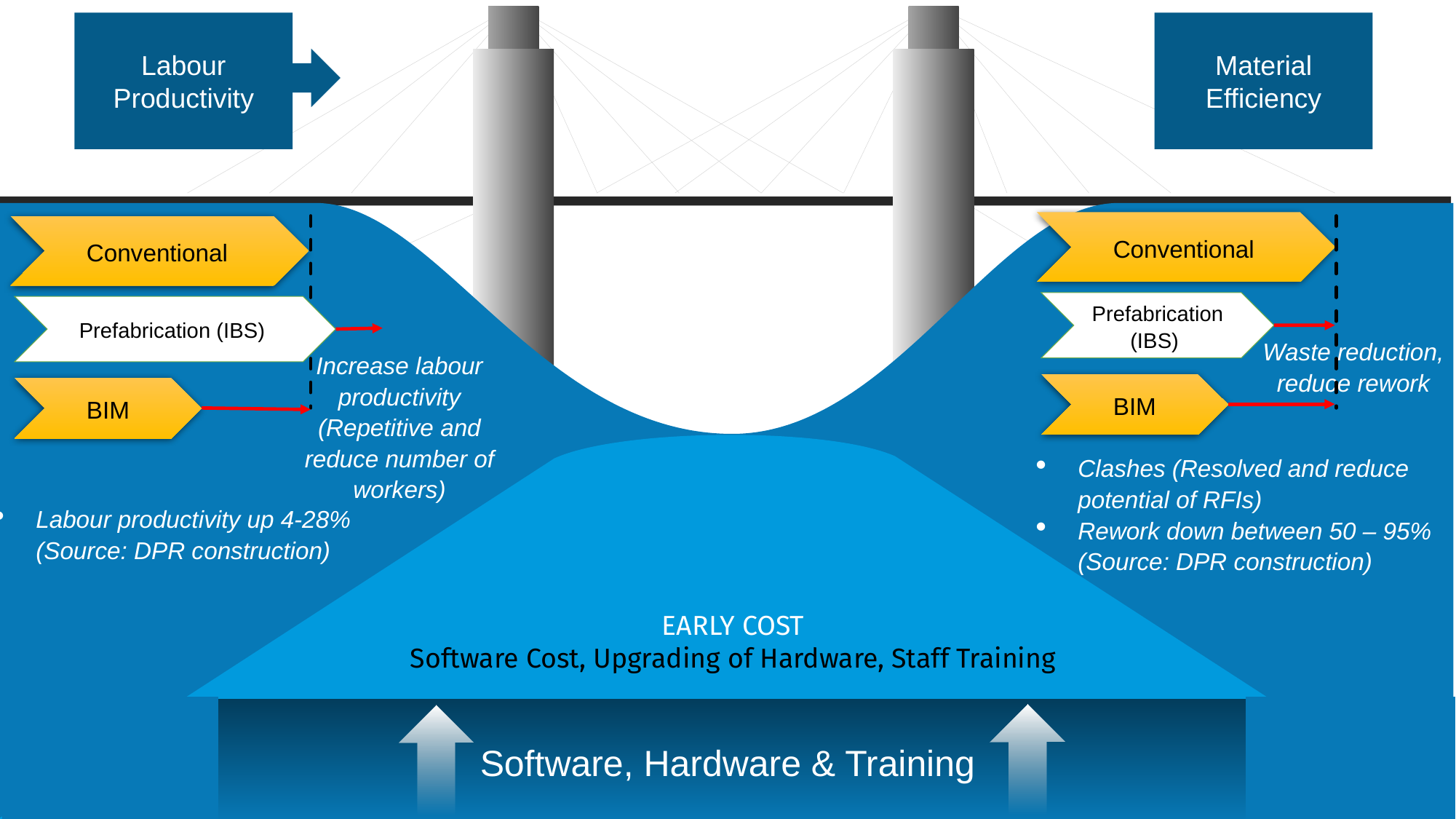

Labour Productivity

Material Efficiency

Conventional
Prefabrication (IBS)
Waste reduction, reduce rework
BIM
Clashes (Resolved and reduce potential of RFIs)
Rework down between 50 – 95% (Source: DPR construction)

Conventional
Prefabrication (IBS)
Increase labour productivity (Repetitive and reduce number of workers)
BIM
Labour productivity up 4-28% (Source: DPR construction)

EARLY COST
Software Cost, Upgrading of Hardware, Staff Training

Software, Hardware & Training